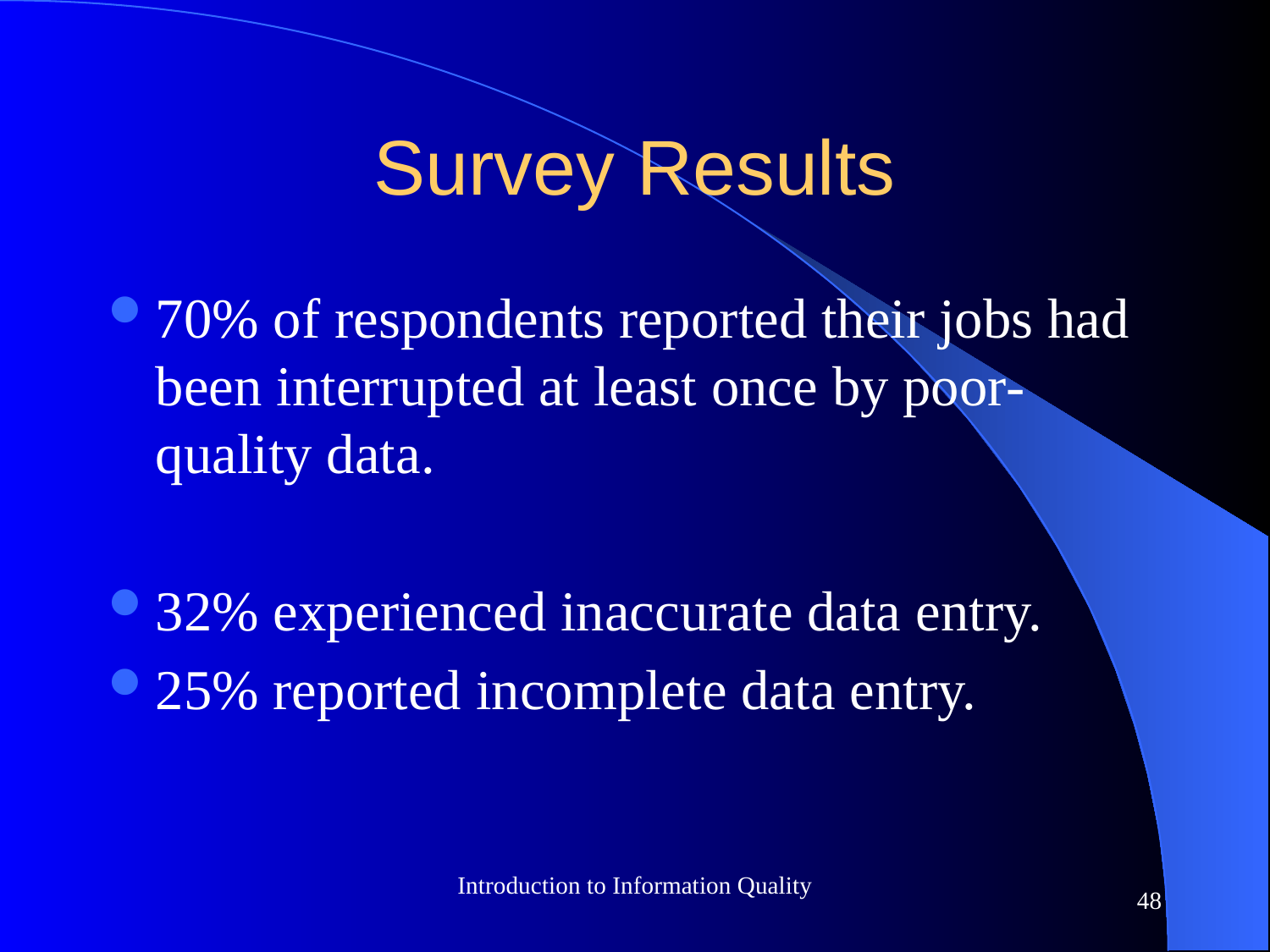

# Survey Results
70% of respondents reported their jobs had been interrupted at least once by poor-quality data.

32% experienced inaccurate data entry.
25% reported incomplete data entry.

Introduction to Information Quality

48